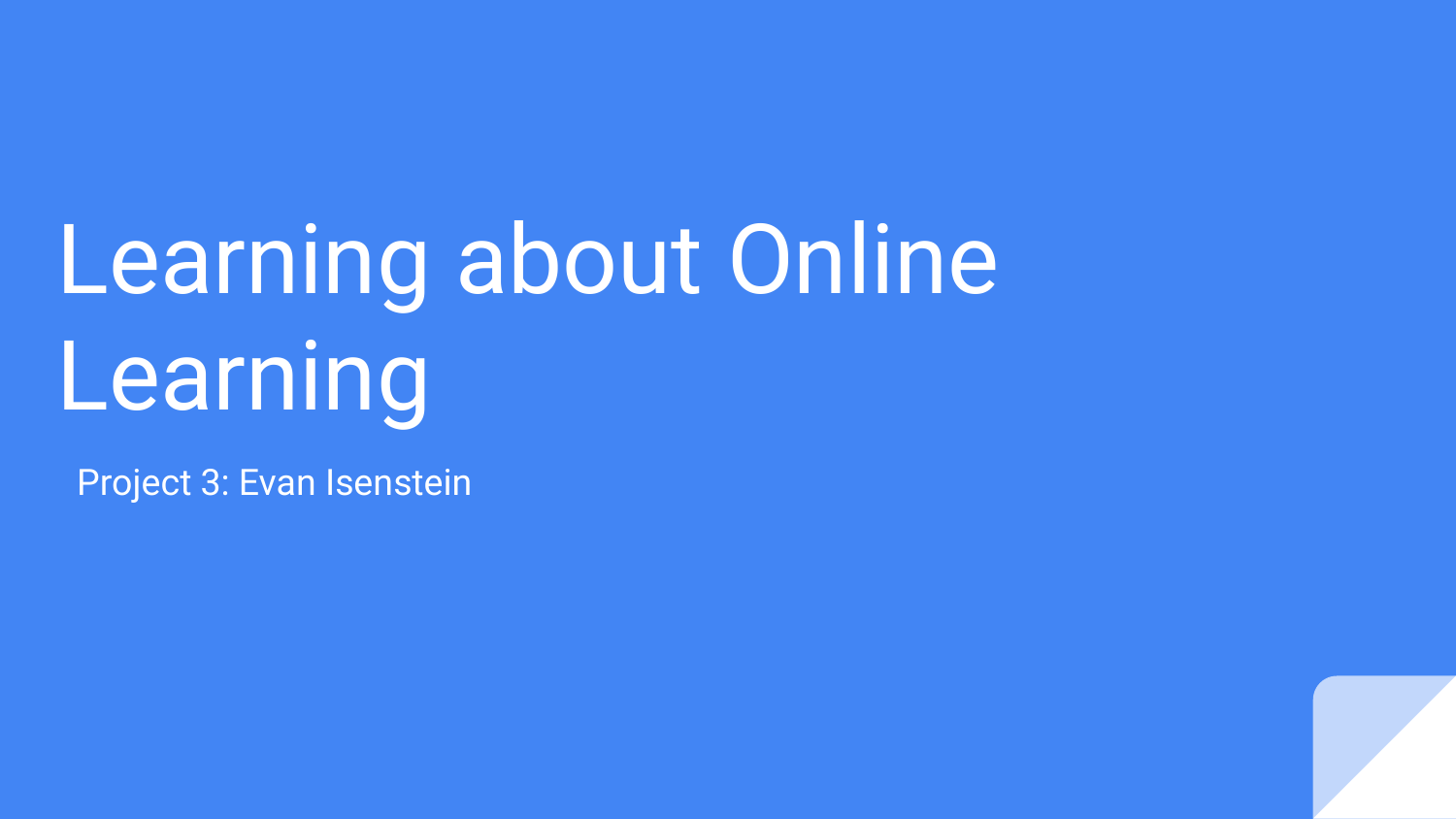

# Learning about Online Learning
Project 3: Evan Isenstein